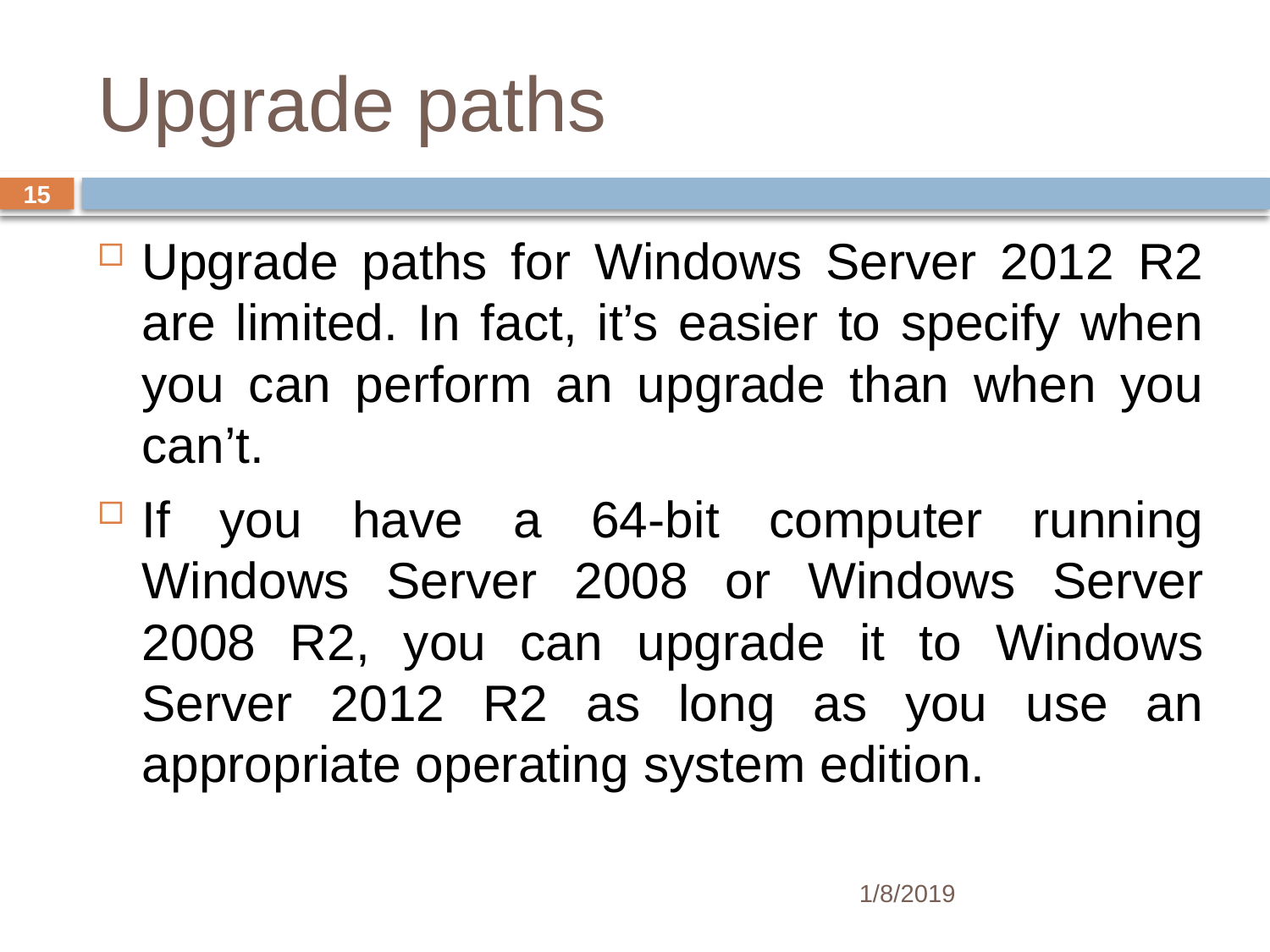

# Upgrade paths
15
Upgrade paths for Windows Server 2012 R2 are limited. In fact, it’s easier to specify when you can perform an upgrade than when you can’t.
If you have a 64-bit computer running Windows Server 2008 or Windows Server 2008 R2, you can upgrade it to Windows Server 2012 R2 as long as you use an appropriate operating system edition.
1/8/2019